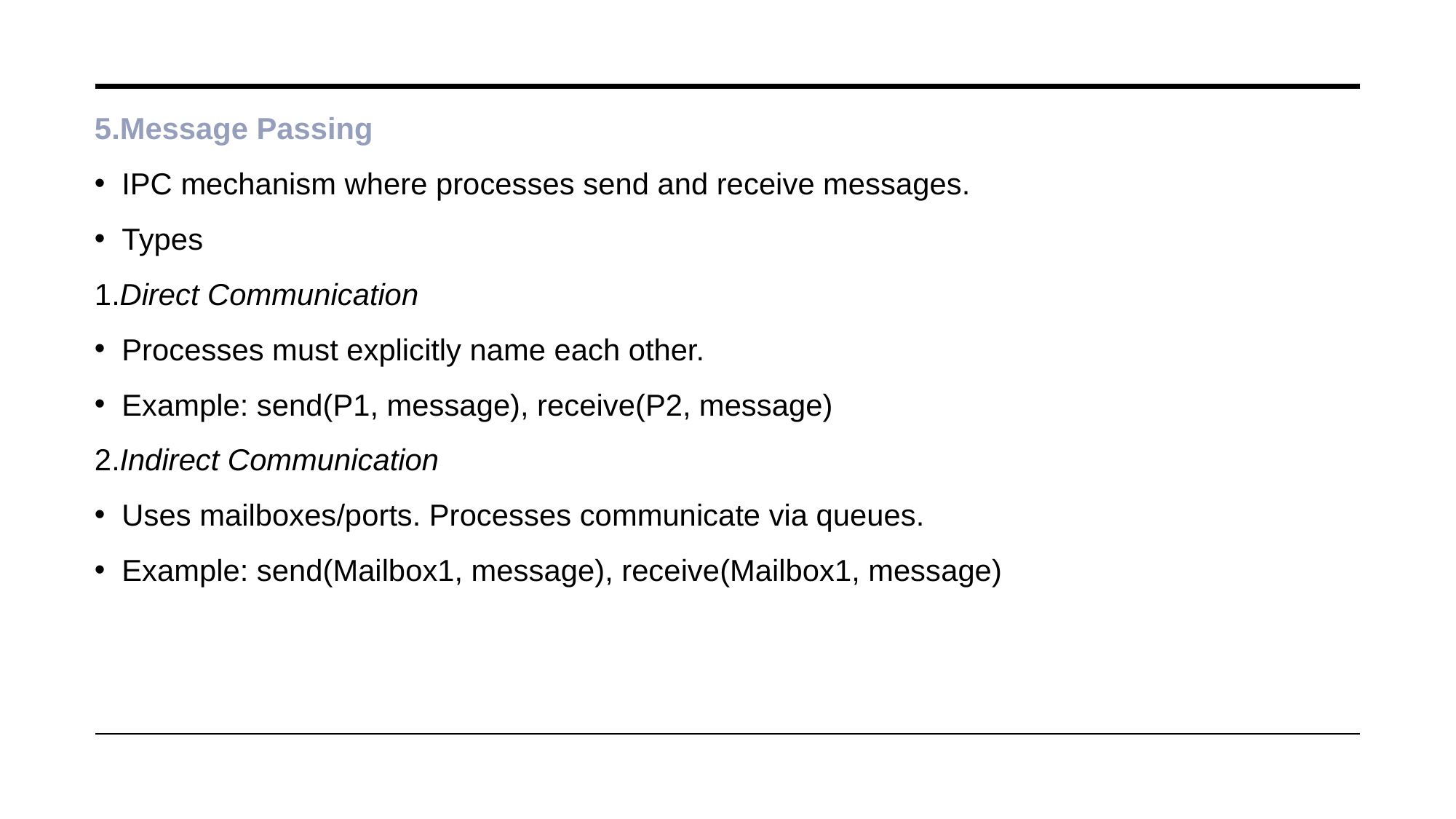

5.Message Passing
IPC mechanism where processes send and receive messages.
Types
1.Direct Communication
Processes must explicitly name each other.
Example: send(P1, message), receive(P2, message)
2.Indirect Communication
Uses mailboxes/ports. Processes communicate via queues.
Example: send(Mailbox1, message), receive(Mailbox1, message)